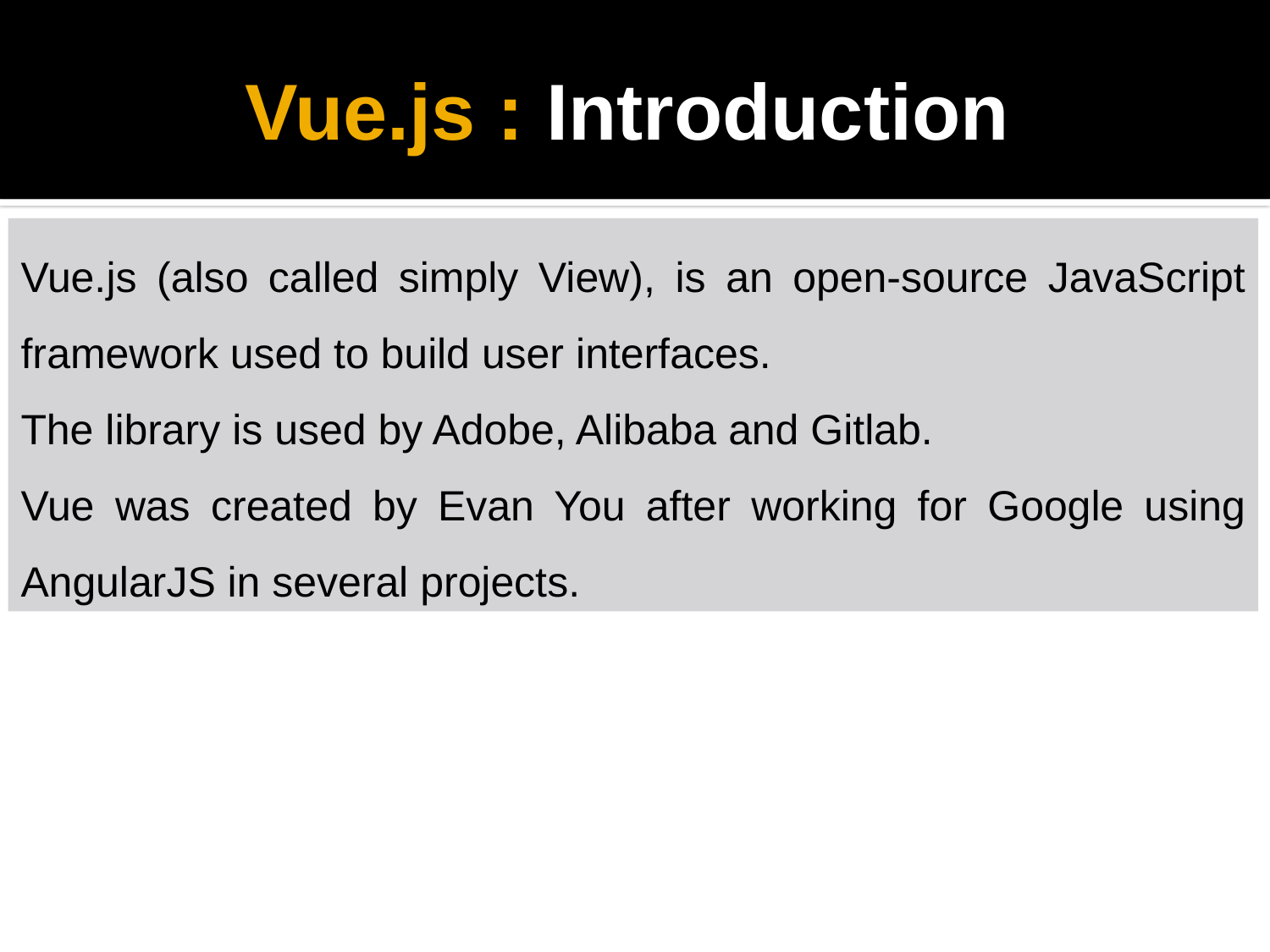

# Vue.js : Introduction
Vue.js (also called simply View), is an open-source JavaScript framework used to build user interfaces.
The library is used by Adobe, Alibaba and Gitlab.
Vue was created by Evan You after working for Google using AngularJS in several projects.